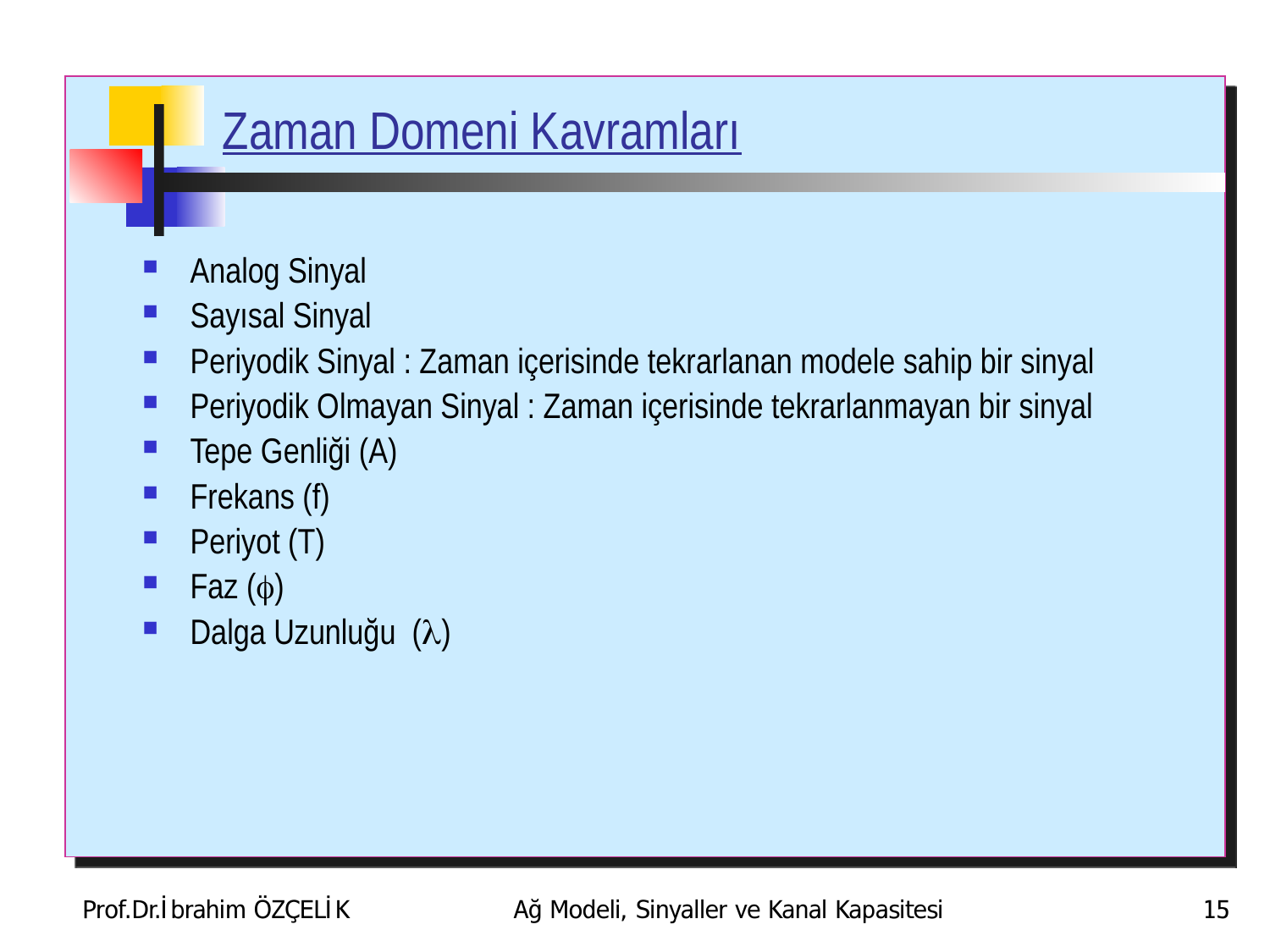

# Zaman Domeni Kavramları
Analog Sinyal
Sayısal Sinyal
Periyodik Sinyal : Zaman içerisinde tekrarlanan modele sahip bir sinyal
Periyodik Olmayan Sinyal : Zaman içerisinde tekrarlanmayan bir sinyal
Tepe Genliği (A)
Frekans (f)
Periyot (T)
Faz (φ)
Dalga Uzunluğu  (λ)
Prof.Dr.İbrahim ÖZÇELİK
Ağ Modeli, Sinyaller ve Kanal Kapasitesi
15